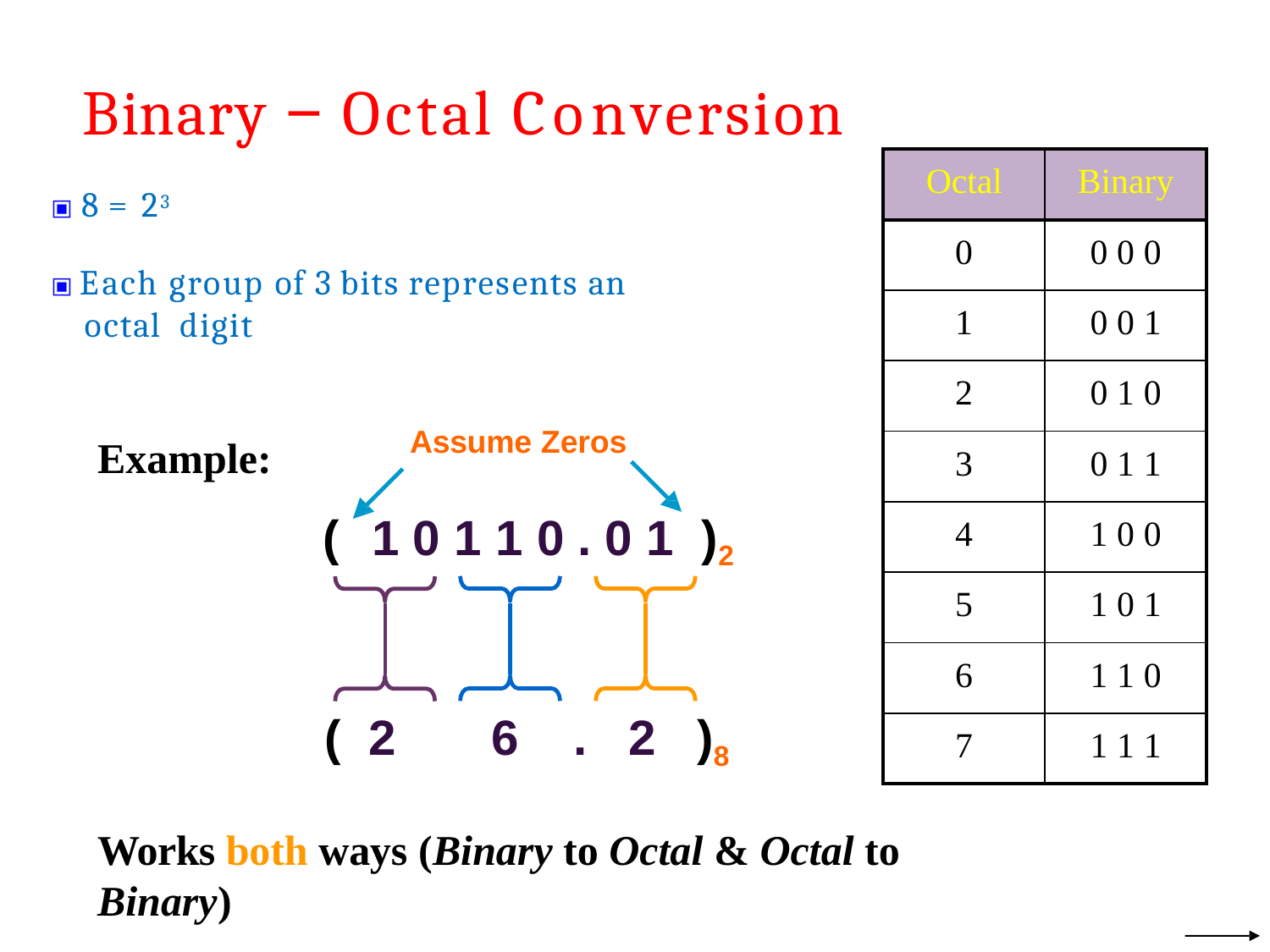

# Binary − Octal Conversion
| Octal | Binary |
| --- | --- |
| 0 | 0 0 0 |
| 1 | 0 0 1 |
| 2 | 0 1 0 |
| 3 | 0 1 1 |
| 4 | 1 0 0 |
| 5 | 1 0 1 |
| 6 | 1 1 0 |
| 7 | 1 1 1 |
🞕 8 = 23
🞕 Each group of 3 bits represents an octal  digit
Assume Zeros
Example:

(	1 0 1 1 0 . 0 1	)2

(	2	6	.	2	)8
Works both ways (Binary to Octal & Octal to Binary)